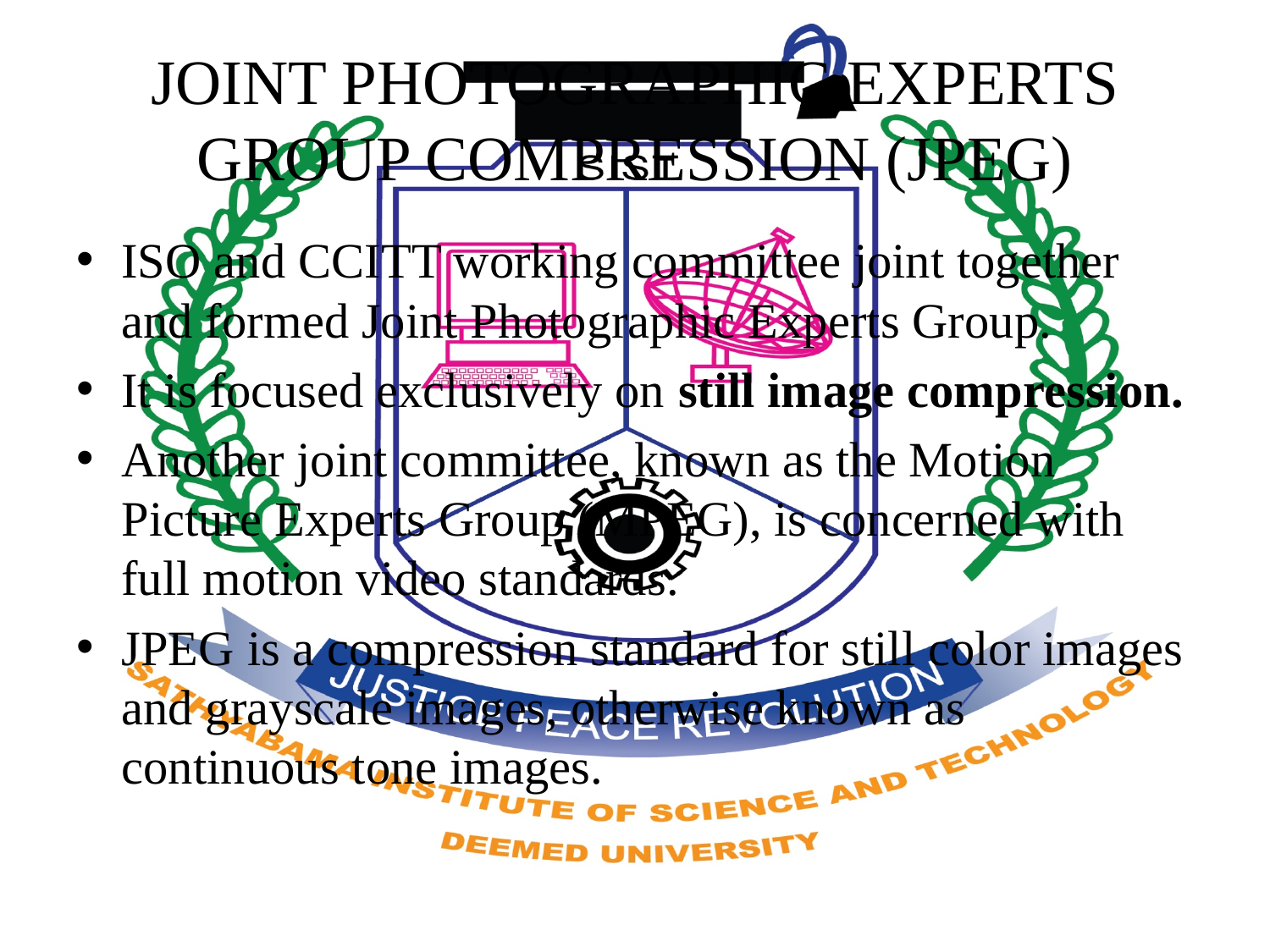

# JOINT PHOTOGRAPHIC EXPERTS GROUP COMPRESSION (JPEG)
ISO and CCITT working committee joint together and formed Joint Photographic Experts Group.
It is focused exclusively on still image compression.
Another joint committee, known as the Motion Picture Experts Group (MPEG), is concerned with full motion video standards.
JPEG is a compression standard for still color images and grayscale images, otherwise known as continuous tone images.